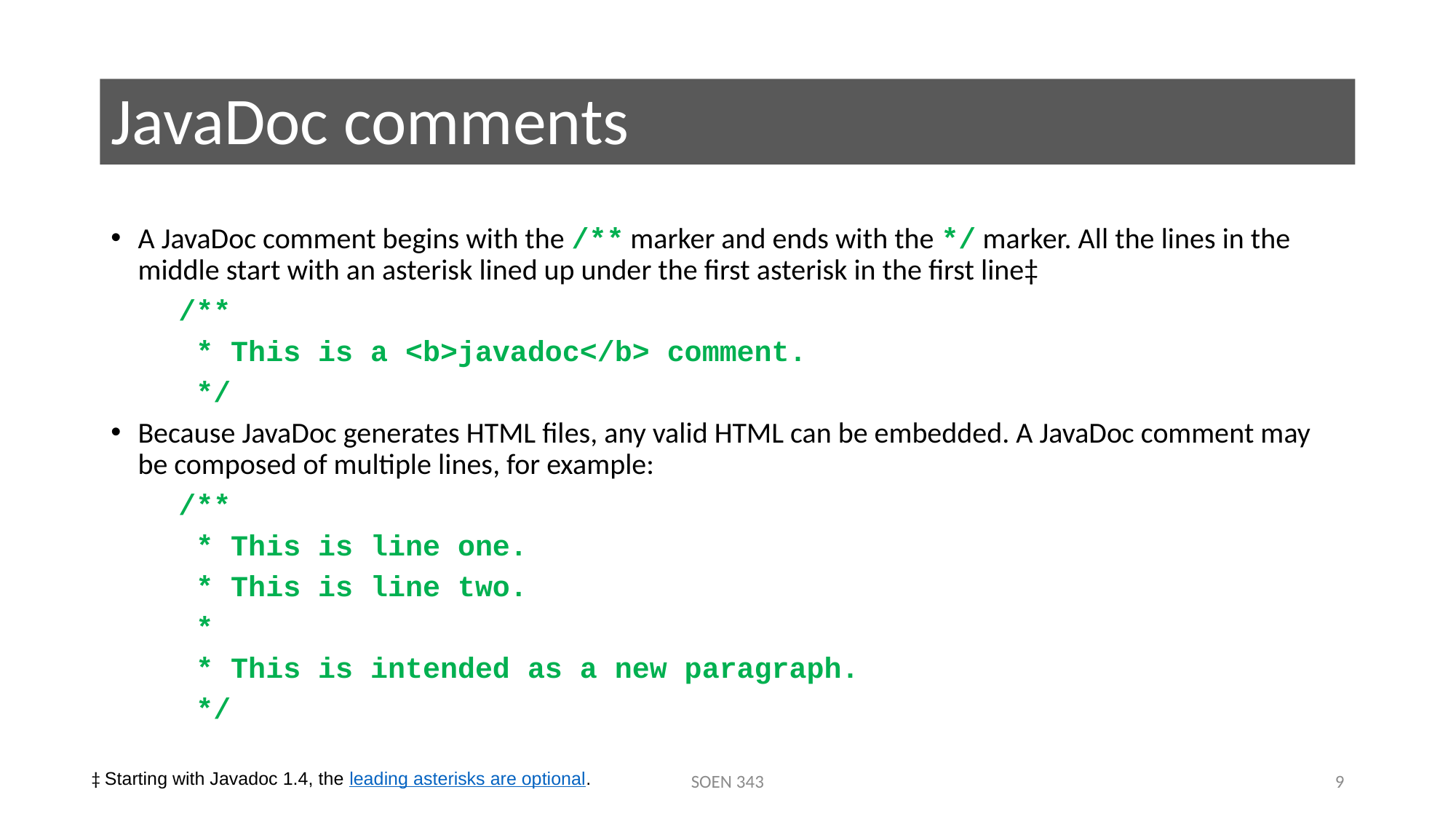

# JavaDoc comments
A JavaDoc comment begins with the /** marker and ends with the */ marker. All the lines in the middle start with an asterisk lined up under the first asterisk in the first line‡
	/**
	 * This is a <b>javadoc</b> comment.
	 */
Because JavaDoc generates HTML files, any valid HTML can be embedded. A JavaDoc comment may be composed of multiple lines, for example:
	/**
	 * This is line one.
	 * This is line two.
	 *
	 * This is intended as a new paragraph.
	 */

SOEN 343
9
‡ Starting with Javadoc 1.4, the leading asterisks are optional.